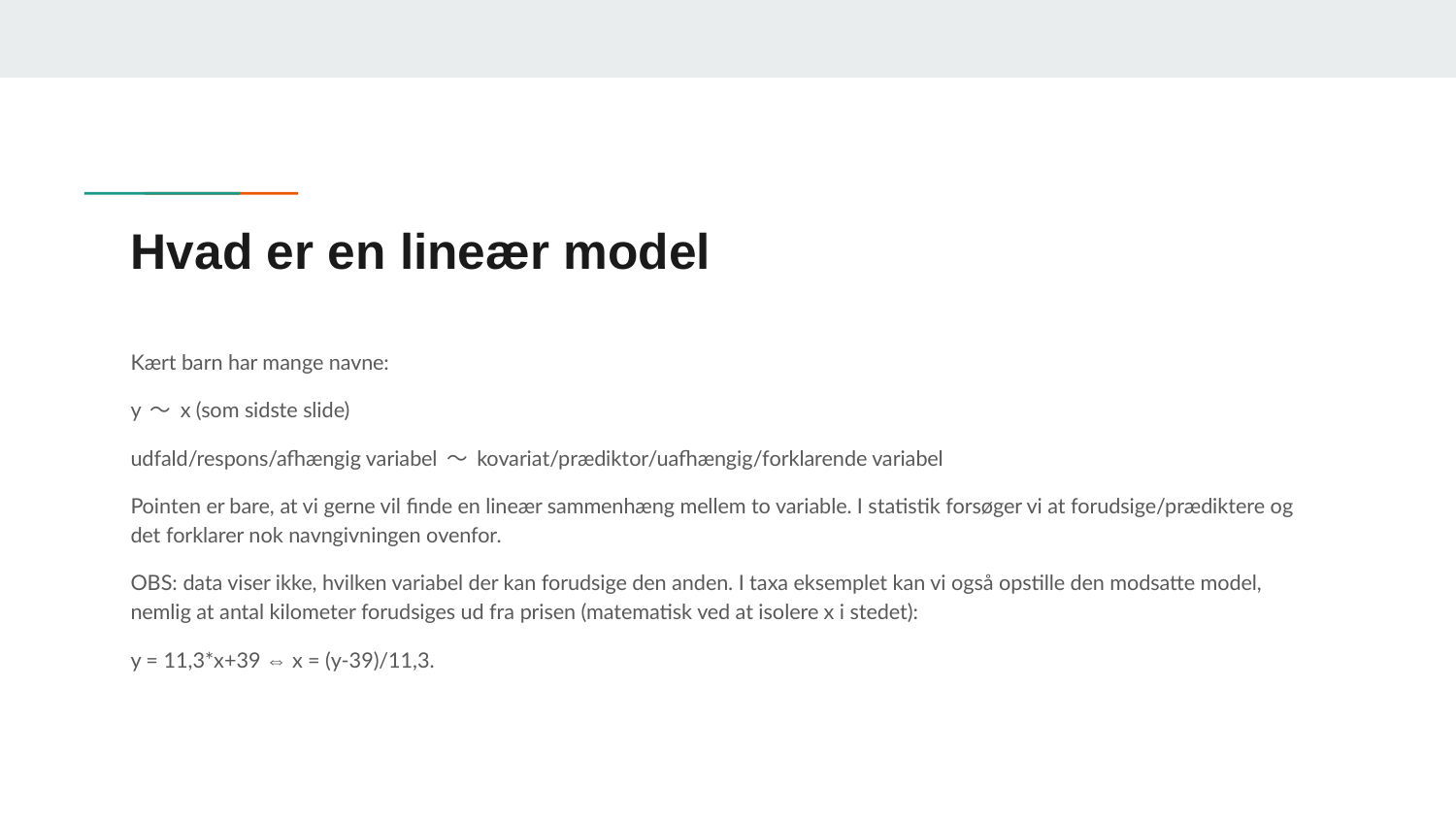

# Hvad er en lineær model

Kært barn har mange navne:
y 〜 x (som sidste slide)
udfald/respons/afhængig variabel 〜 kovariat/prædiktor/uafhængig/forklarende variabel
Pointen er bare, at vi gerne vil finde en lineær sammenhæng mellem to variable. I statistik forsøger vi at forudsige/prædiktere og det forklarer nok navngivningen ovenfor.
OBS: data viser ikke, hvilken variabel der kan forudsige den anden. I taxa eksemplet kan vi også opstille den modsatte model, nemlig at antal kilometer forudsiges ud fra prisen (matematisk ved at isolere x i stedet):
y = 11,3*x+39 ⇔ x = (y-39)/11,3.